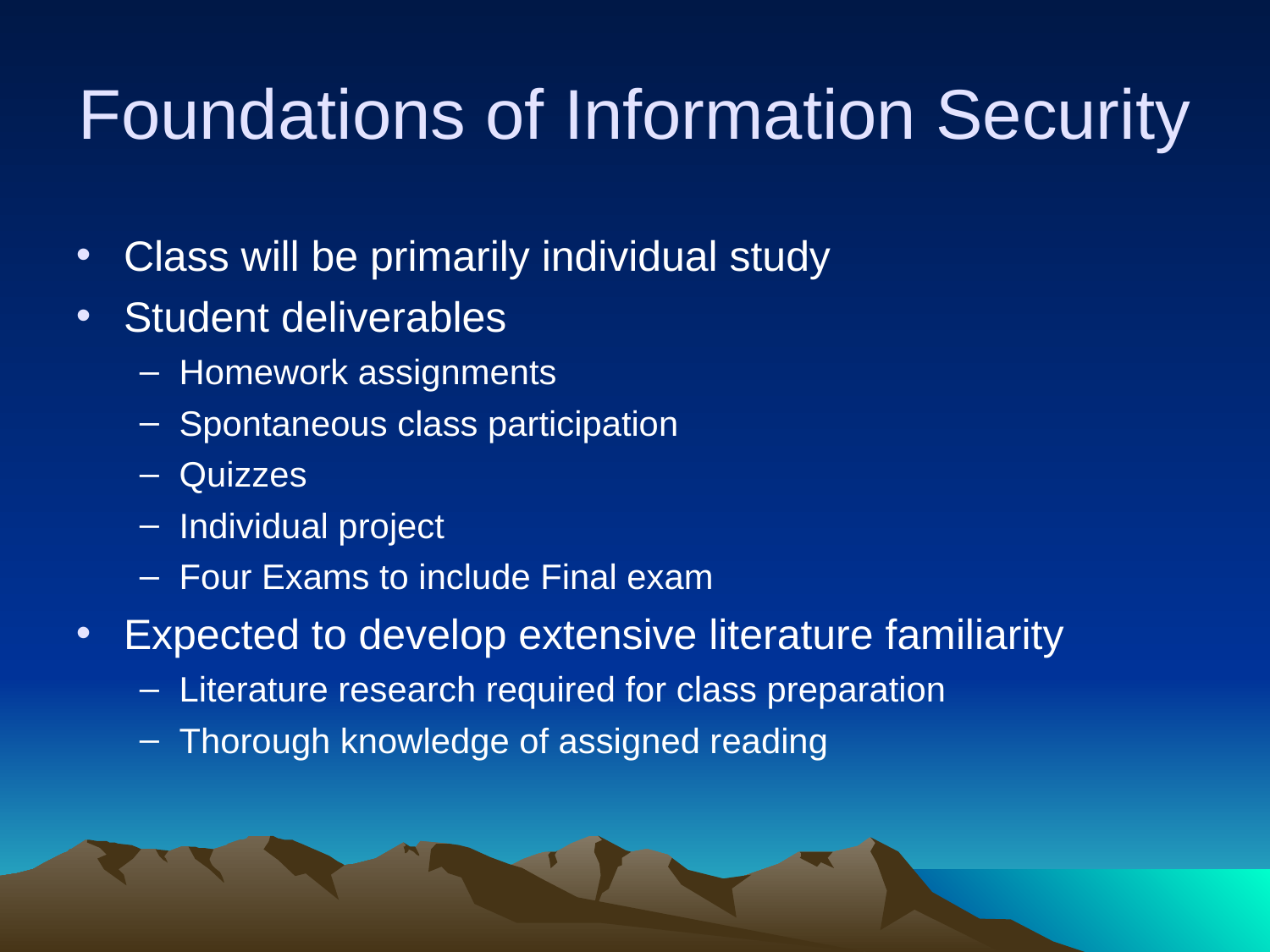

# Foundations of Information Security
Class will be primarily individual study
Student deliverables
Homework assignments
Spontaneous class participation
Quizzes
Individual project
Four Exams to include Final exam
Expected to develop extensive literature familiarity
Literature research required for class preparation
Thorough knowledge of assigned reading